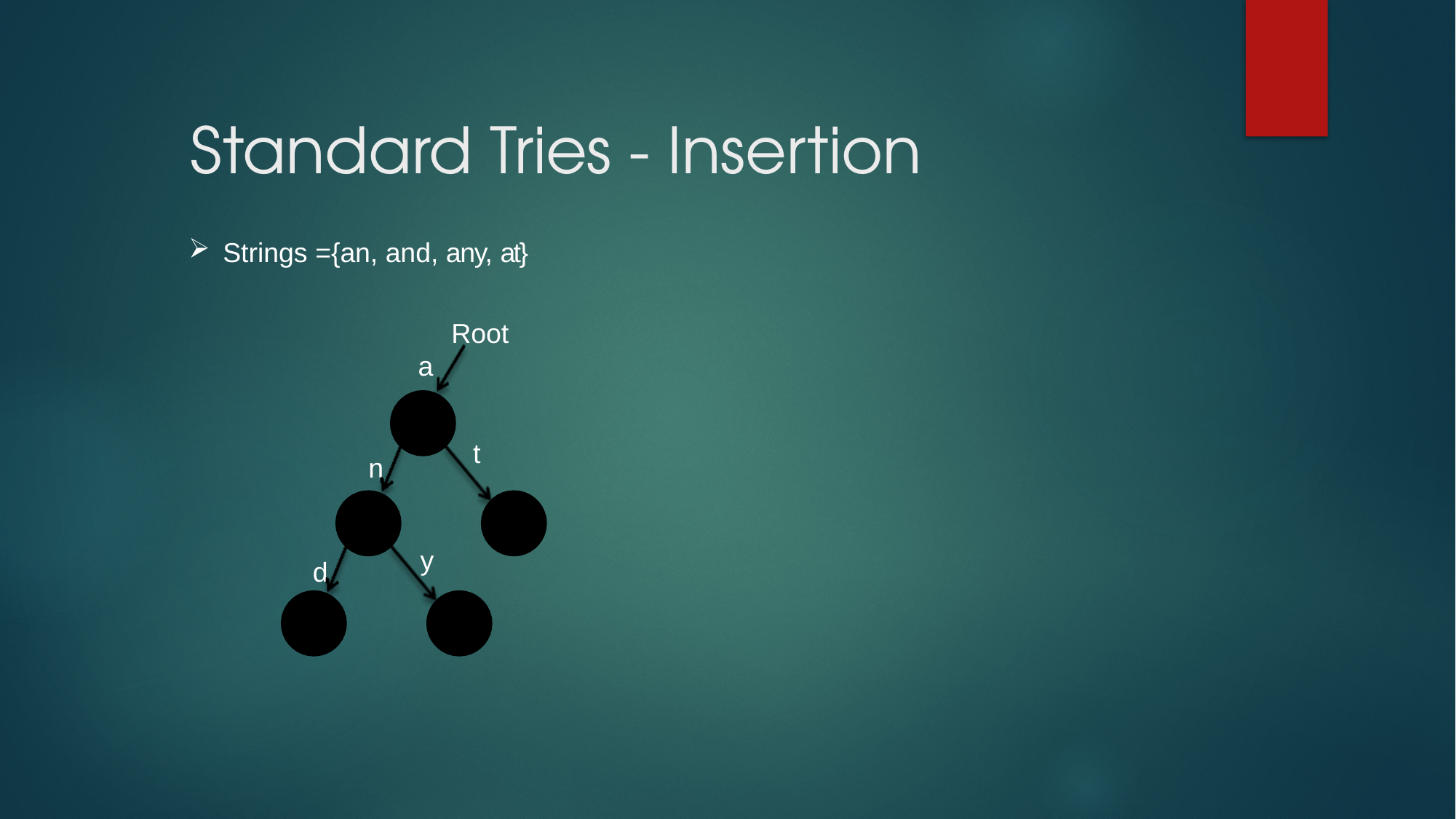

Standard Tries - Insertion
Strings ={an, and, any, at}
Root
a

t

n

y

d